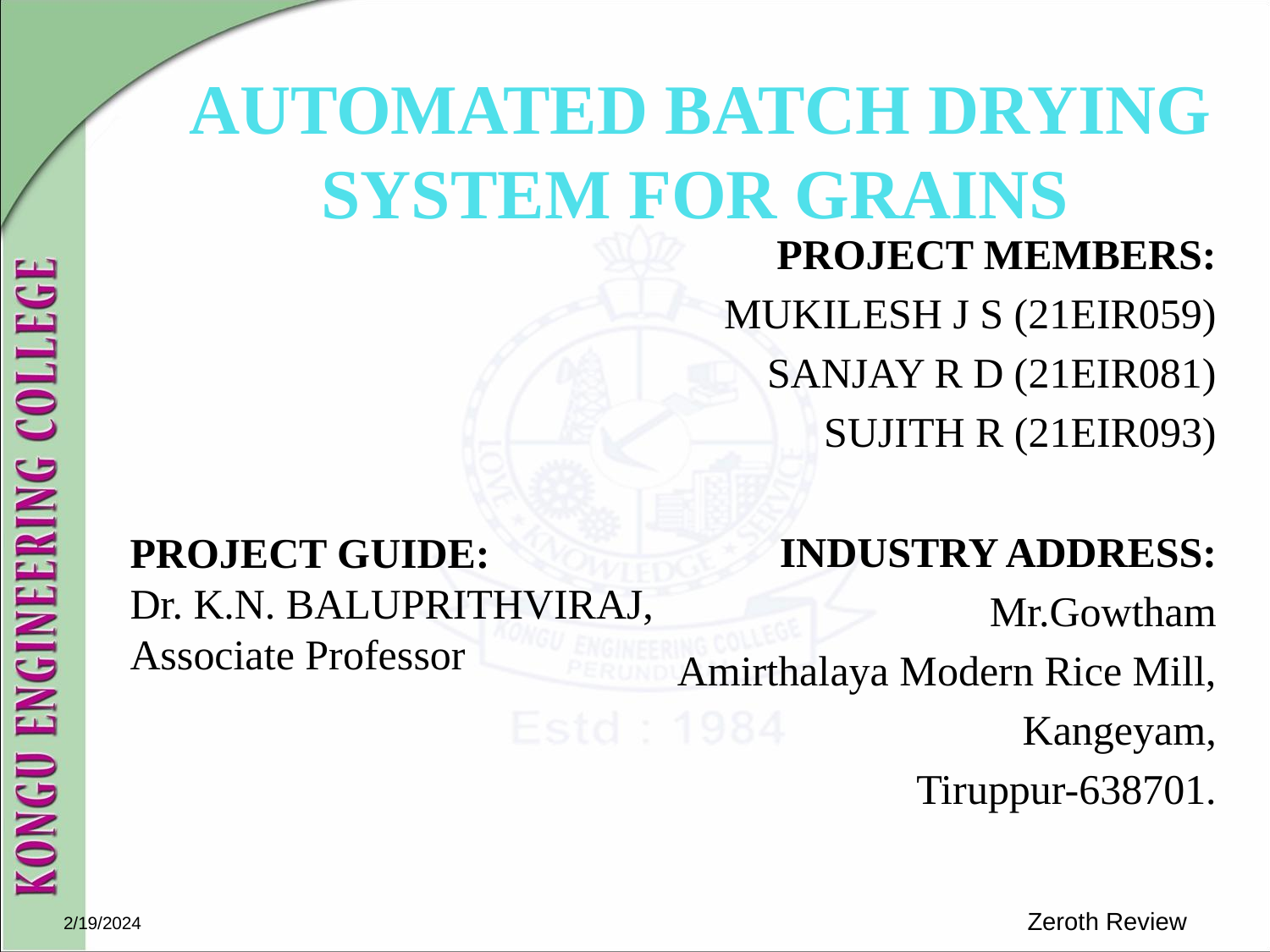

# AUTOMATED BATCH DRYING SYSTEM FOR GRAINS
PROJECT MEMBERS:
MUKILESH J S (21EIR059)
SANJAY R D (21EIR081)
SUJITH R (21EIR093)

INDUSTRY ADDRESS:
Mr.Gowtham
Amirthalaya Modern Rice Mill,
Kangeyam,
Tiruppur-638701.
PROJECT GUIDE:
Dr. K.N. BALUPRITHVIRAJ, Associate Professor

2/19/2024
Zeroth Review